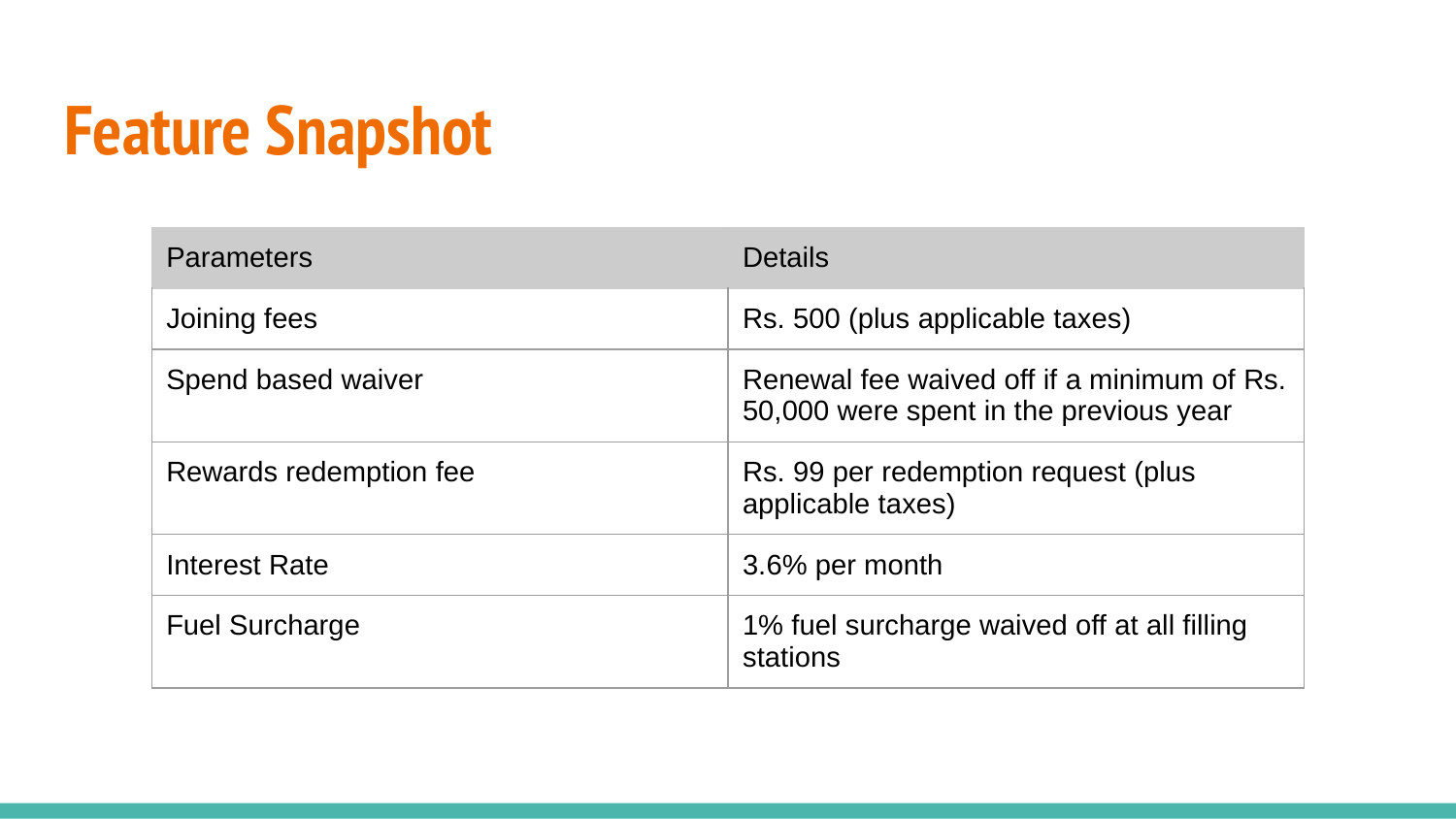

# Feature Snapshot

| Parameters | Details |
| --- | --- |
| Joining fees | Rs. 500 (plus applicable taxes) |
| Spend based waiver | Renewal fee waived off if a minimum of Rs. 50,000 were spent in the previous year |
| Rewards redemption fee | Rs. 99 per redemption request (plus applicable taxes) |
| Interest Rate | 3.6% per month |
| Fuel Surcharge | 1% fuel surcharge waived off at all filling stations |